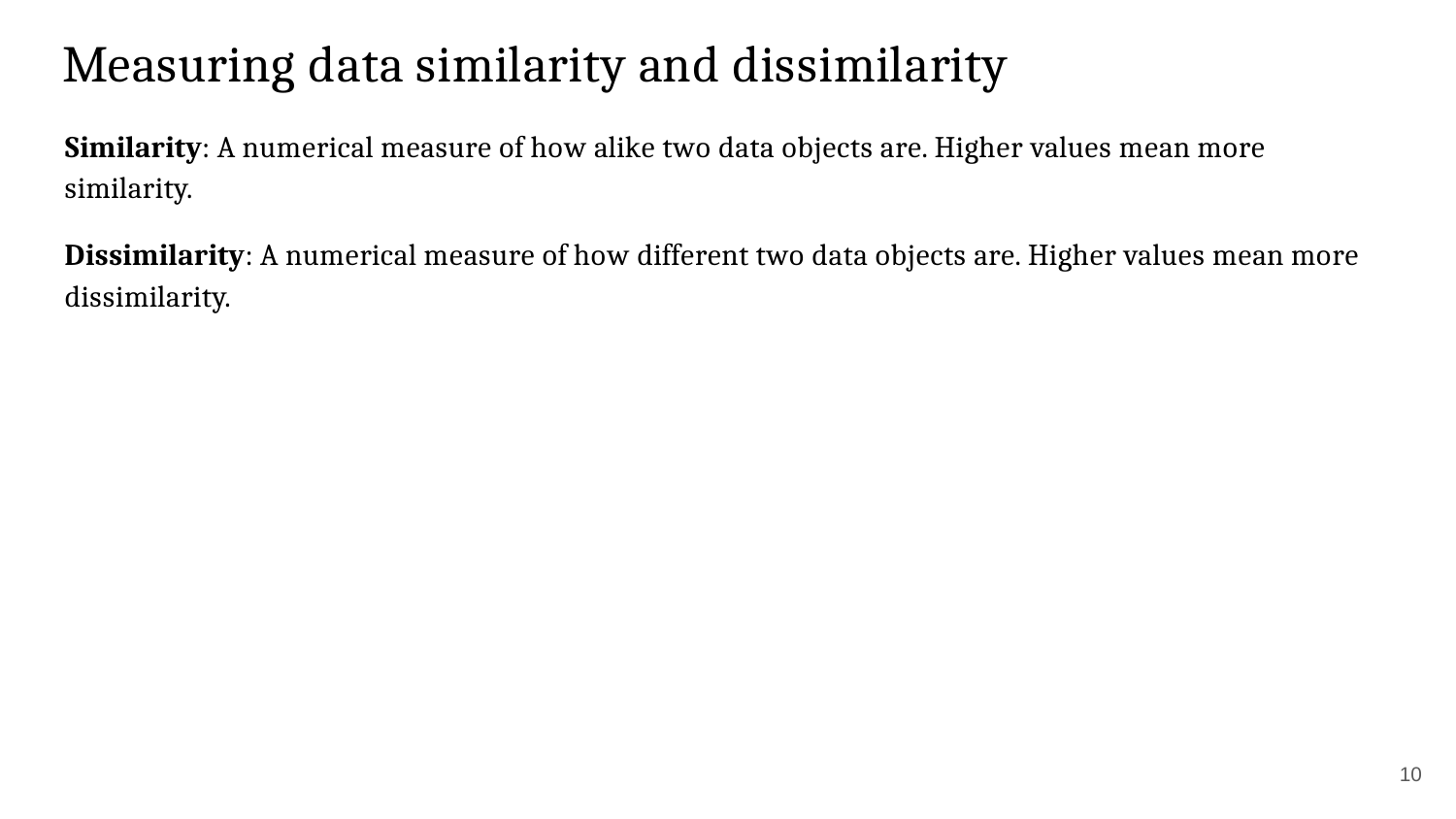

# Measuring data similarity and dissimilarity
Similarity: A numerical measure of how alike two data objects are. Higher values mean more similarity.
Dissimilarity: A numerical measure of how different two data objects are. Higher values mean more dissimilarity.

10